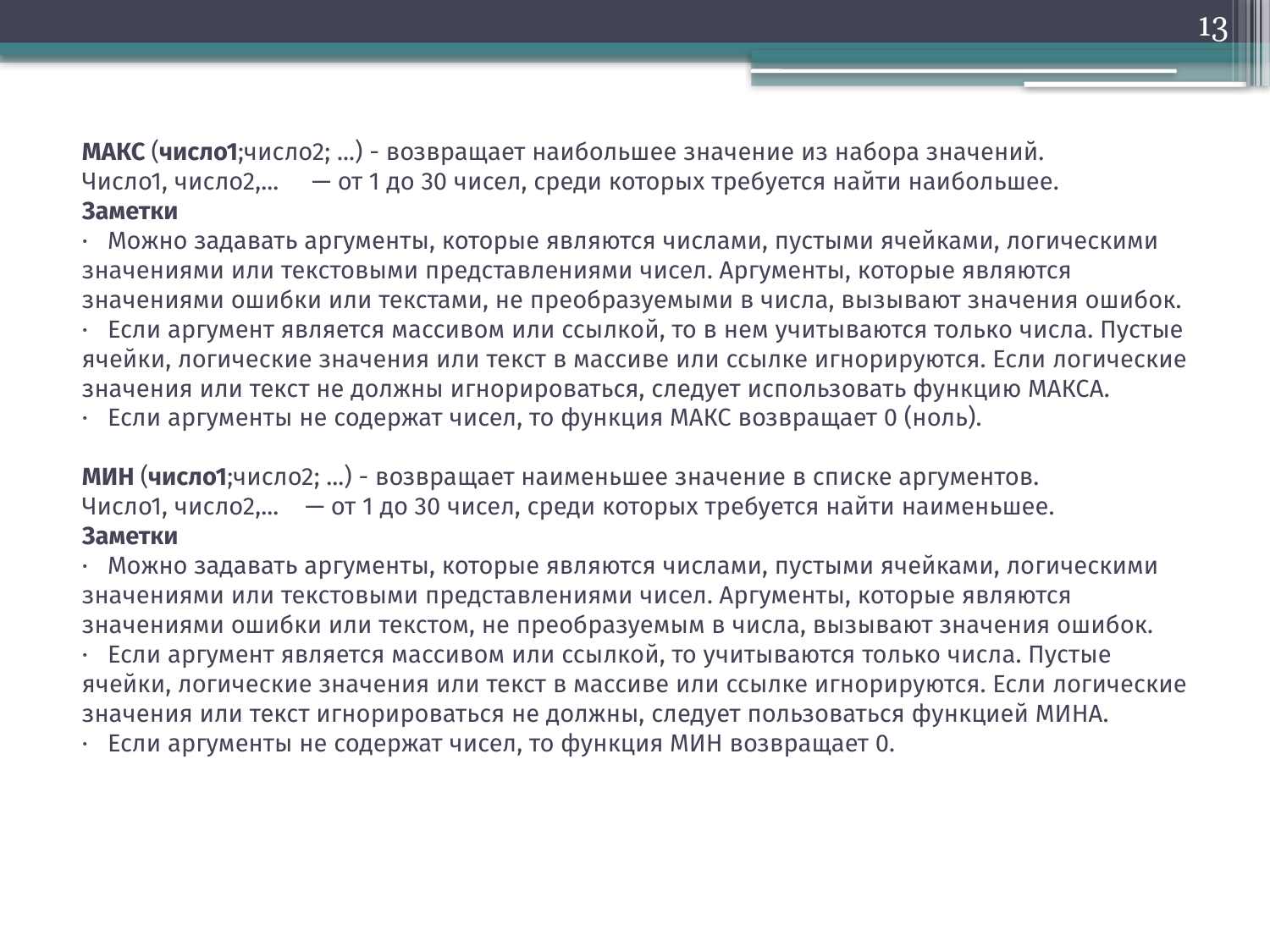

13
# МАКС (число1;число2; ...) - возвращает наибольшее значение из набора значений. Число1, число2,...     — от 1 до 30 чисел, среди которых требуется найти наибольшее. Заметки ·   Можно задавать аргументы, которые являются числами, пустыми ячейками, логическими значениями или текстовыми представлениями чисел. Аргументы, которые являются значениями ошибки или текстами, не преобразуемыми в числа, вызывают значения ошибок. ·   Если аргумент является массивом или ссылкой, то в нем учитываются только числа. Пустые ячейки, логические значения или текст в массиве или ссылке игнорируются. Если логические значения или текст не должны игнорироваться, следует использовать функцию МАКСА. ·   Если аргументы не содержат чисел, то функция МАКС возвращает 0 (ноль).   МИН (число1;число2; ...) - возвращает наименьшее значение в списке аргументов. Число1, число2,...    — от 1 до 30 чисел, среди которых требуется найти наименьшее. Заметки ·   Можно задавать аргументы, которые являются числами, пустыми ячейками, логическими значениями или текстовыми представлениями чисел. Аргументы, которые являются значениями ошибки или текстом, не преобразуемым в числа, вызывают значения ошибок. ·   Если аргумент является массивом или ссылкой, то учитываются только числа. Пустые ячейки, логические значения или текст в массиве или ссылке игнорируются. Если логические значения или текст игнорироваться не должны, следует пользоваться функцией МИНА. ·   Если аргументы не содержат чисел, то функция МИН возвращает 0.